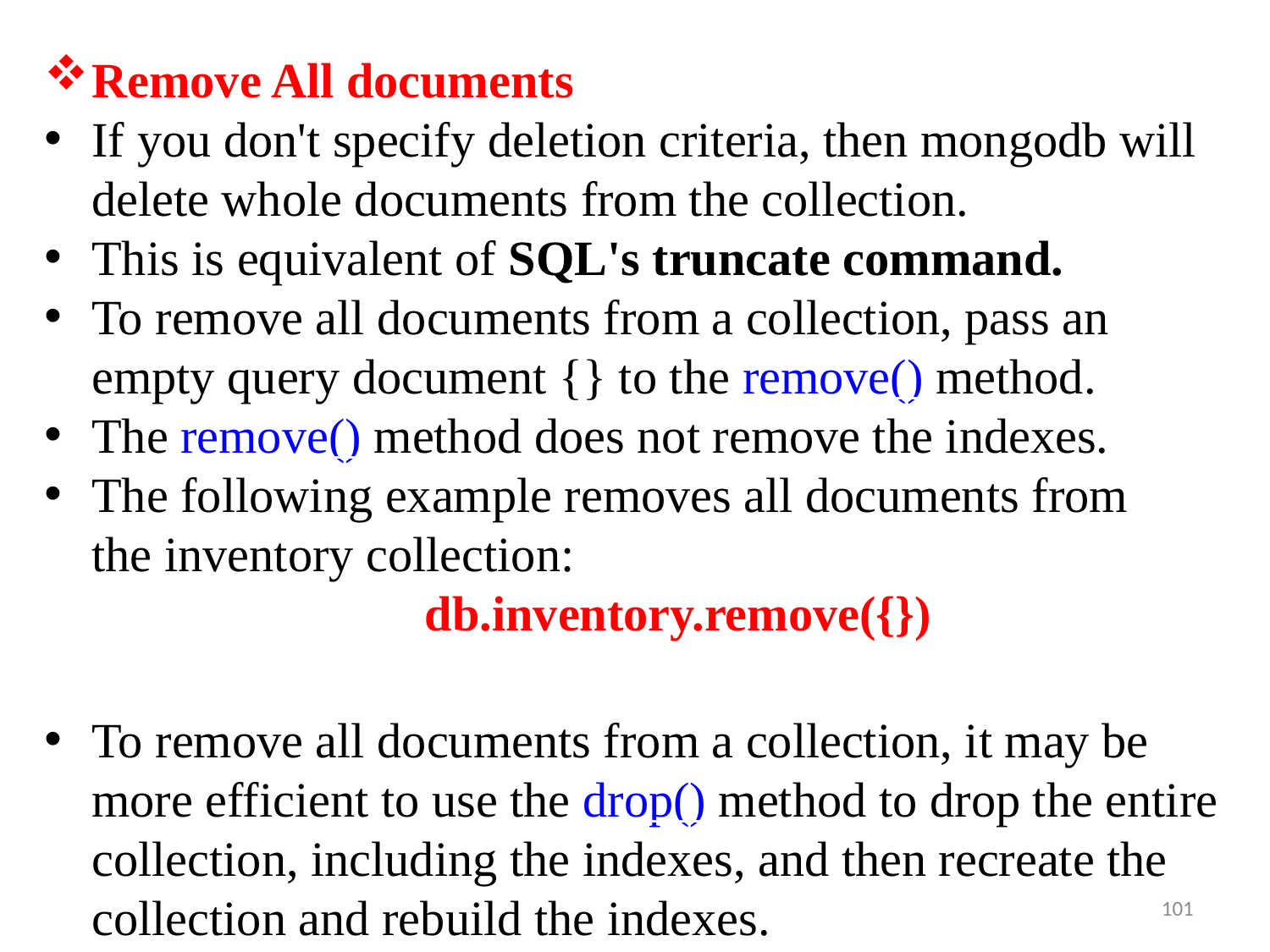

Remove All documents
If you don't specify deletion criteria, then mongodb will delete whole documents from the collection.
This is equivalent of SQL's truncate command.
To remove all documents from a collection, pass an empty query document {} to the remove() method.
The remove() method does not remove the indexes.
The following example removes all documents from the inventory collection:
                               db.inventory.remove({})

To remove all documents from a collection, it may be more efficient to use the drop() method to drop the entire collection, including the indexes, and then recreate the collection and rebuild the indexes.

101